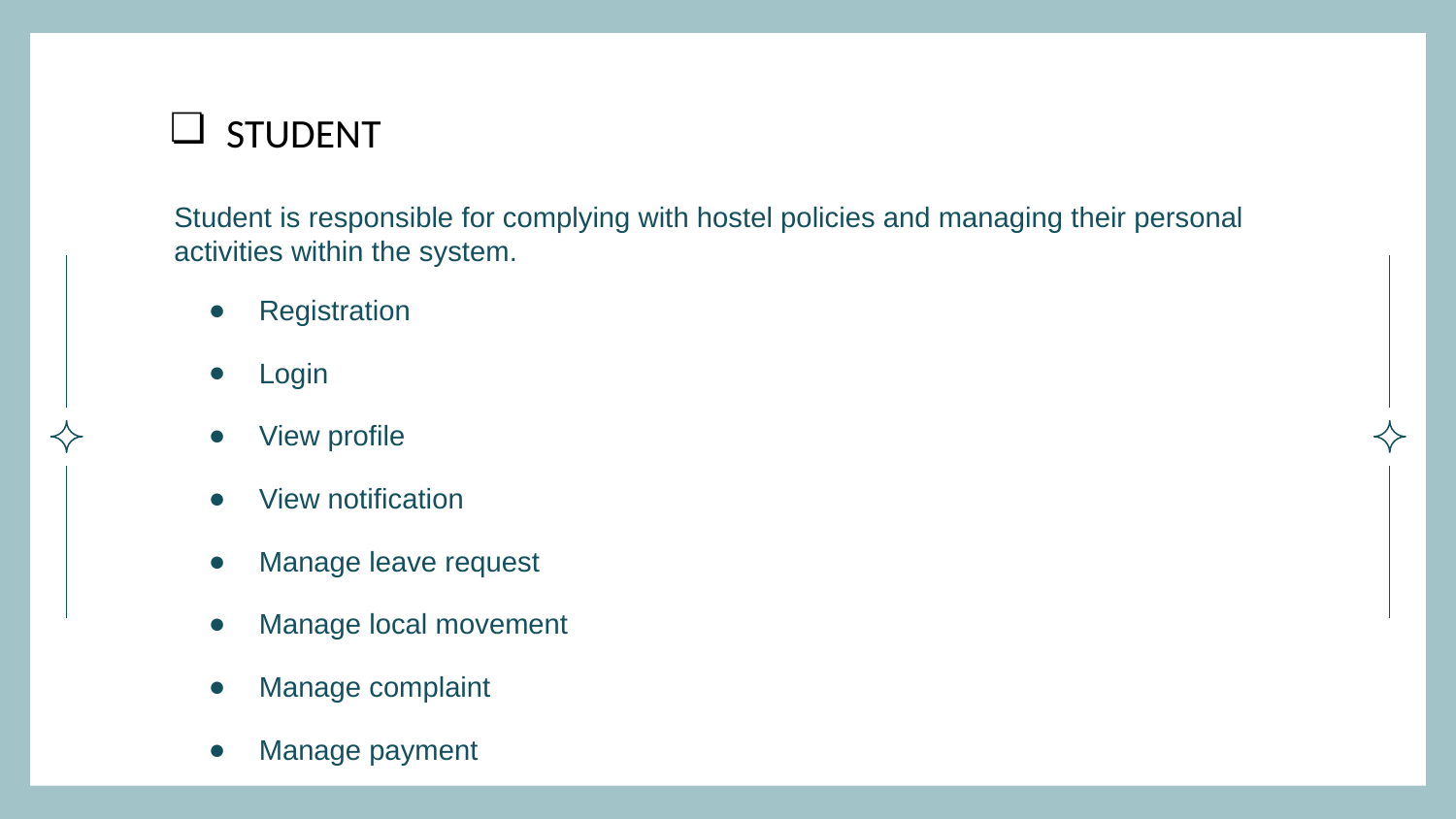

# STUDENT
Student is responsible for complying with hostel policies and managing their personal activities within the system.
Registration
Login
View profile
View notification
Manage leave request
Manage local movement
Manage complaint
Manage payment